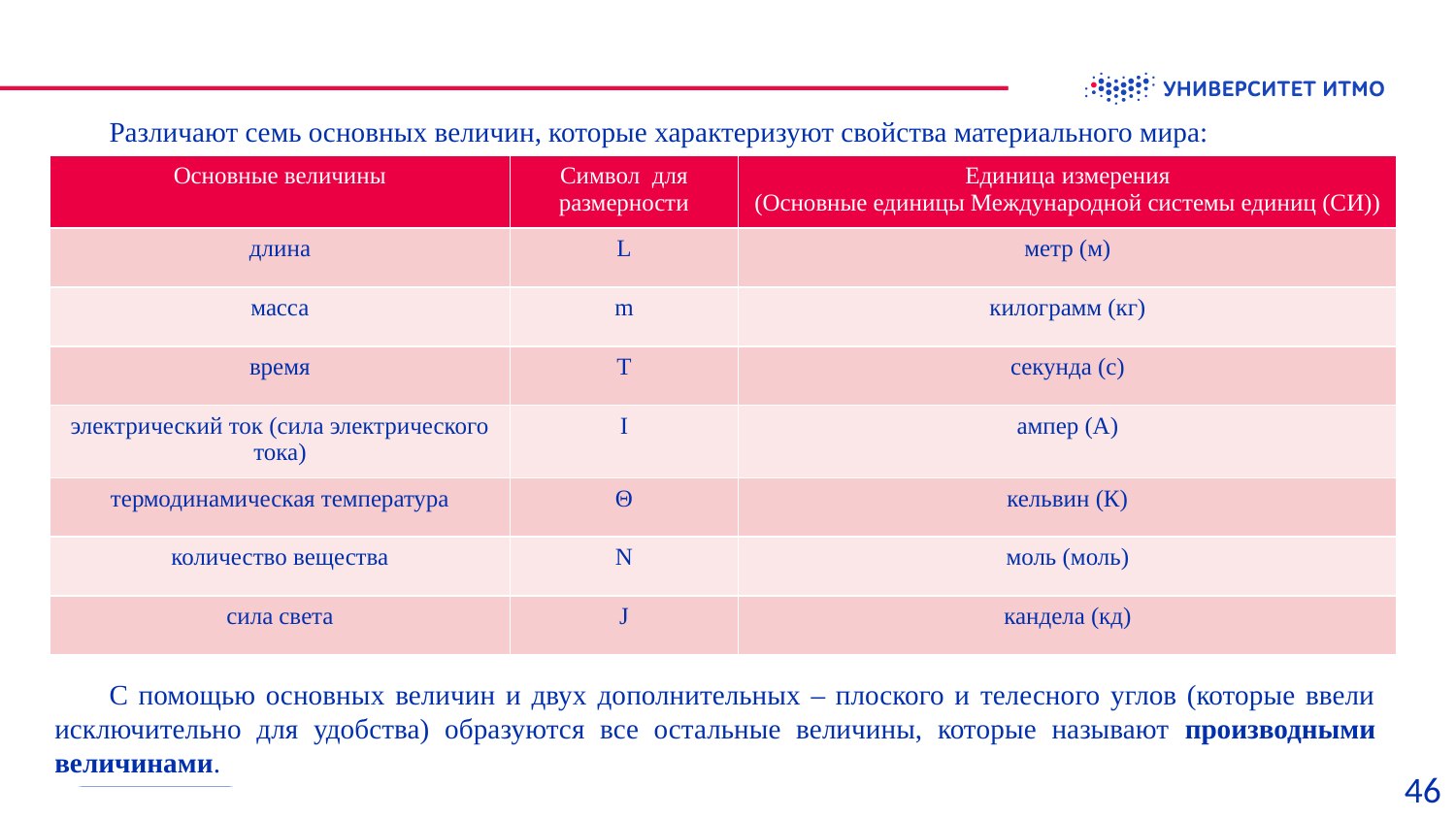

Различают семь основных величин, которые характеризуют свойства материального мира:
| Основные величины | Символ для размерности | Единица измерения (Основные единицы Международной системы единиц (СИ)) |
| --- | --- | --- |
| длина | L | метр (м) |
| масса | m | килограмм (кг) |
| время | T | секунда (с) |
| электрический ток (сила электрического тока) | I | ампер (А) |
| термодинамическая температура | Θ | кельвин (К) |
| количество вещества | N | моль (моль) |
| сила света | J | кандела (кд) |
С помощью основных величин и двух дополнительных – плоского и телесного углов (которые ввели исключительно для удобства) образуются все остальные величины, которые называют производными величинами.
46